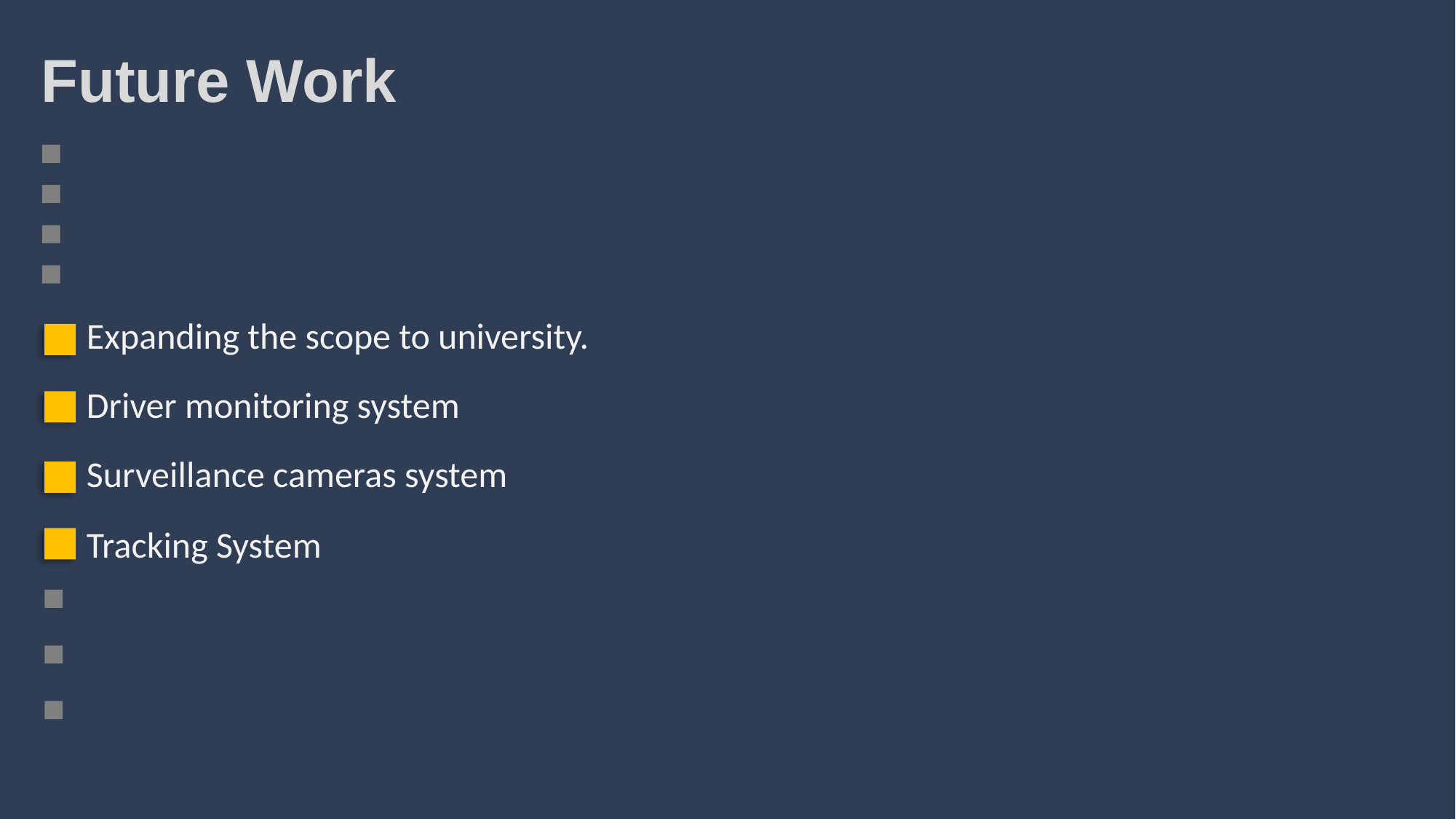

Future Work

Expanding the scope to university.

Driver monitoring system

Surveillance cameras system

Tracking System